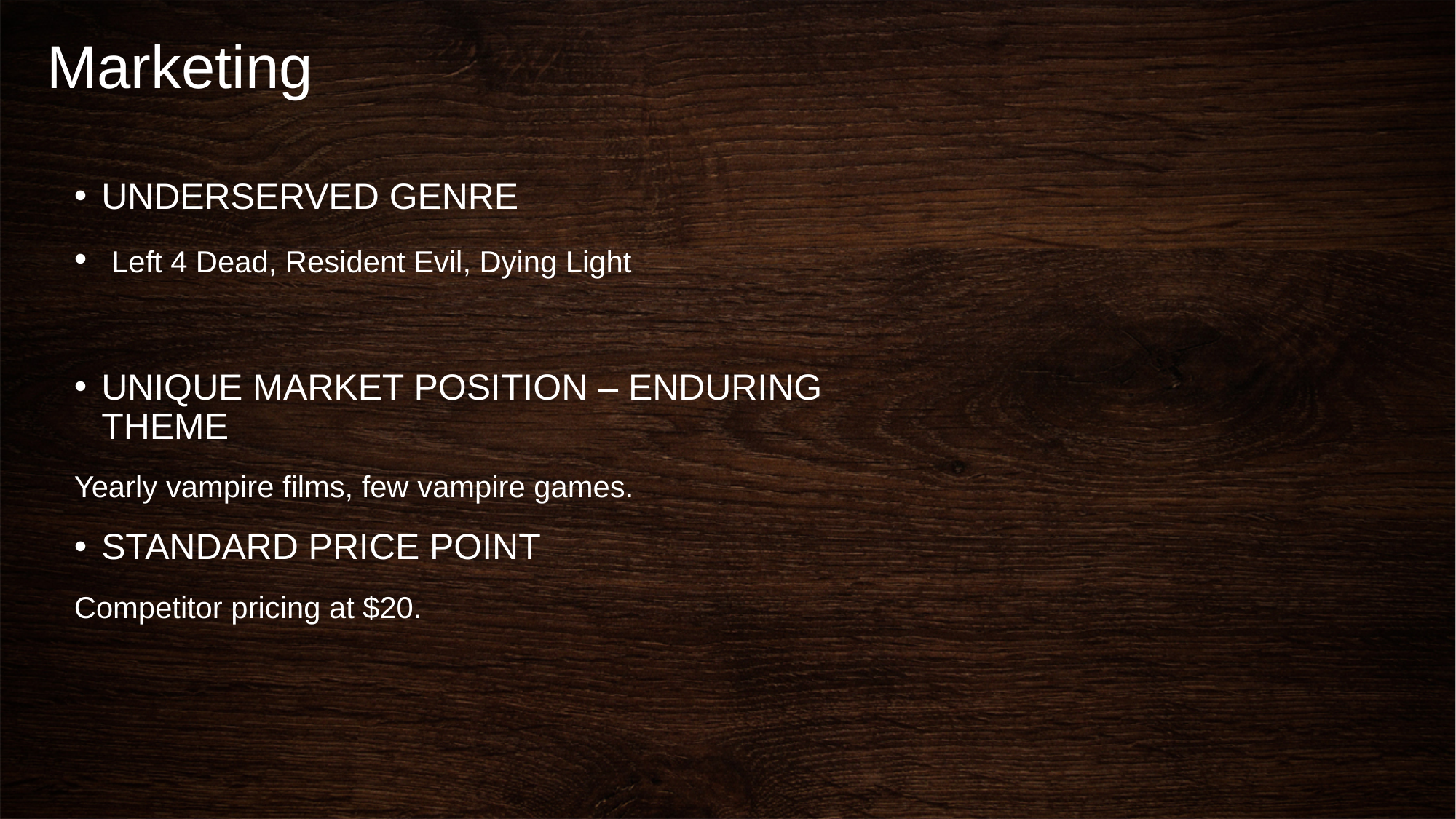

Marketing

UNDERSERVED GENRE
 Left 4 Dead, Resident Evil, Dying Light

UNIQUE MARKET POSITION – ENDURING THEME
Yearly vampire films, few vampire games.
STANDARD PRICE POINT
Competitor pricing at $20.